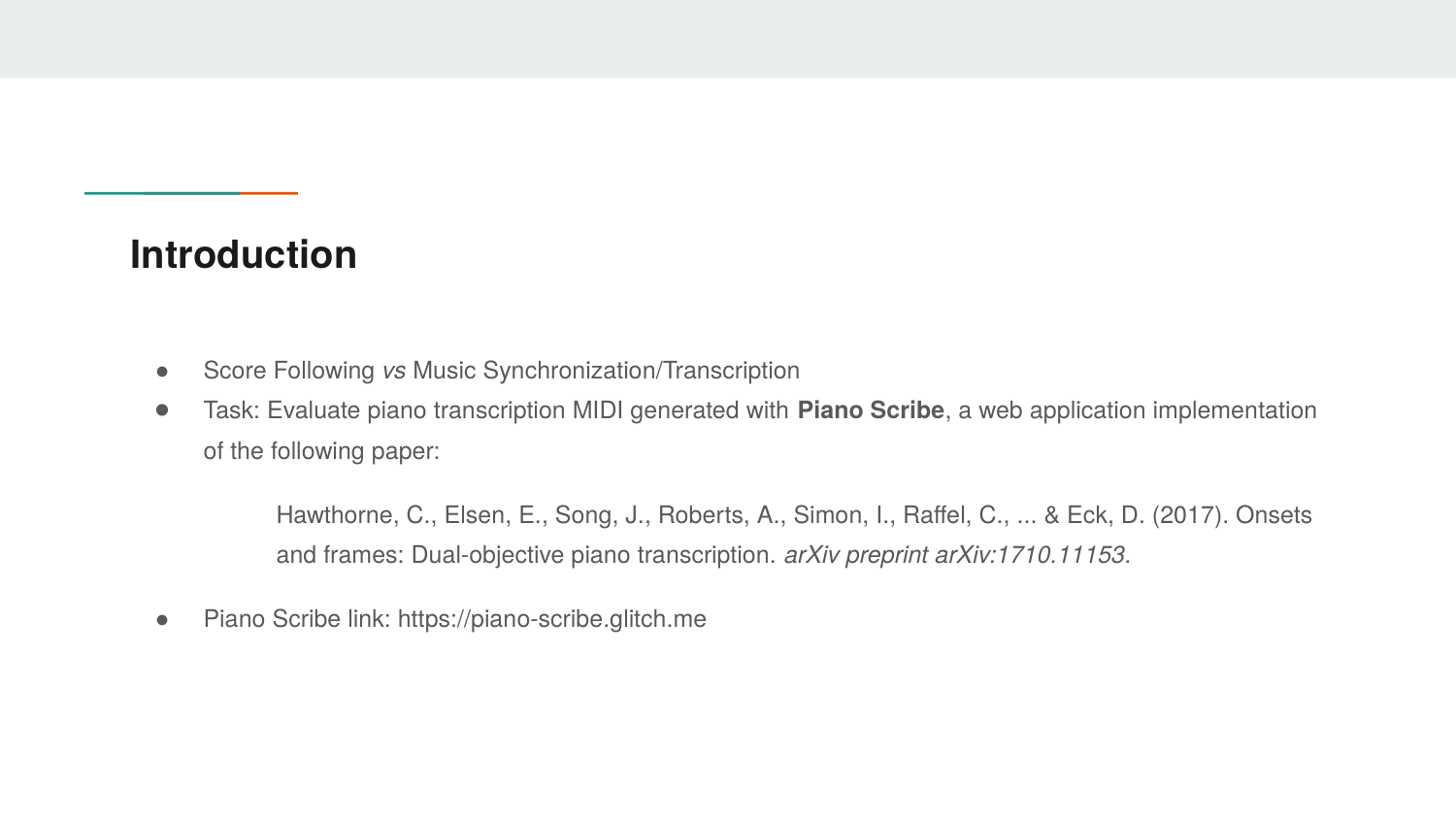

# Introduction
Score Following vs Music Synchronization/Transcription
Task: Evaluate piano transcription MIDI generated with Piano Scribe, a web application implementation of the following paper:
Hawthorne, C., Elsen, E., Song, J., Roberts, A., Simon, I., Raffel, C., ... & Eck, D. (2017). Onsets and frames: Dual-objective piano transcription. arXiv preprint arXiv:1710.11153.
Piano Scribe link: https://piano-scribe.glitch.me